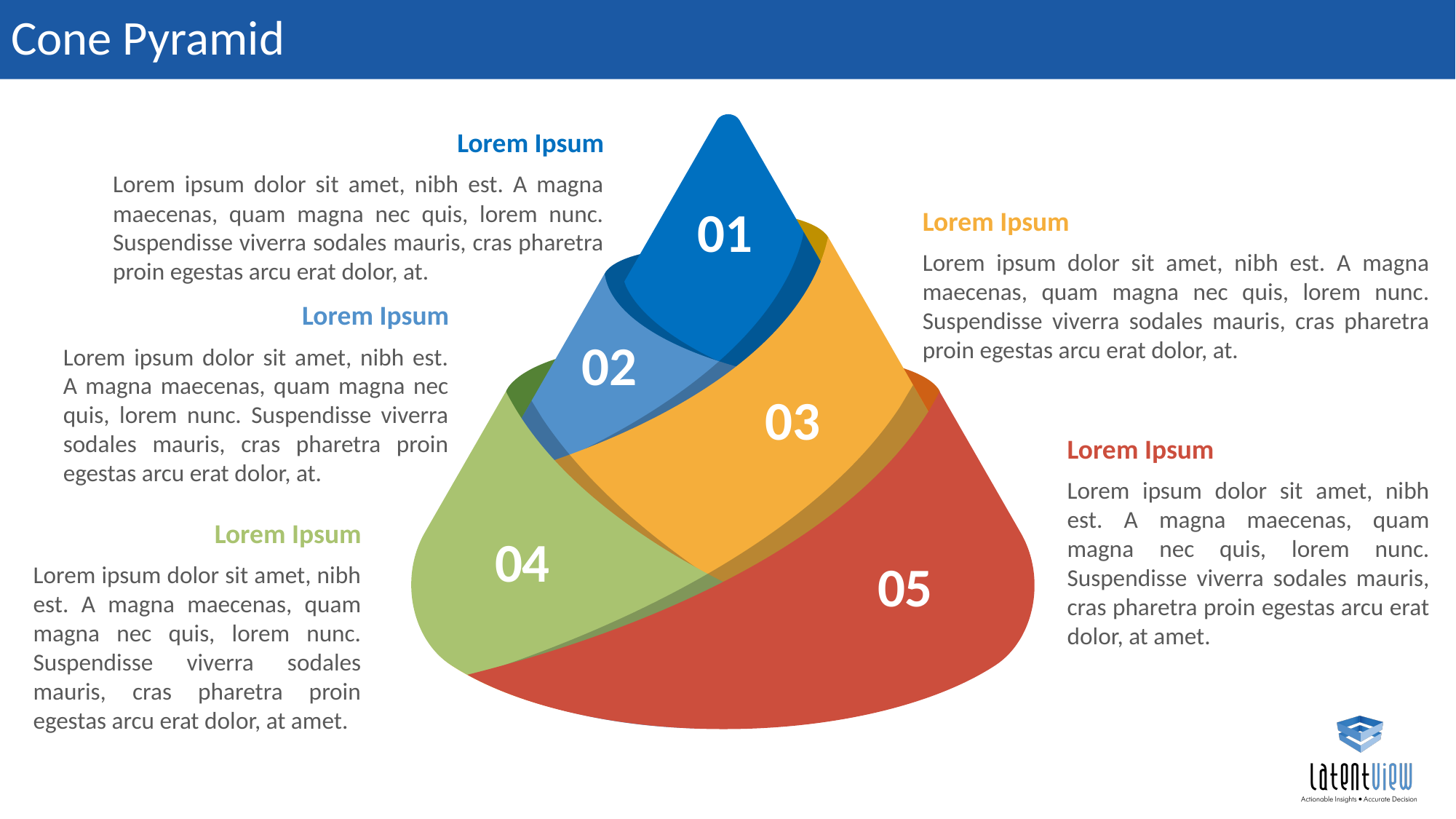

# Cone Pyramid

Lorem Ipsum
Lorem ipsum dolor sit amet, nibh est. A magna maecenas, quam magna nec quis, lorem nunc. Suspendisse viverra sodales mauris, cras pharetra proin egestas arcu erat dolor, at.
01
Lorem Ipsum

Lorem ipsum dolor sit amet, nibh est. A magna maecenas, quam magna nec quis, lorem nunc. Suspendisse viverra sodales mauris, cras pharetra proin egestas arcu erat dolor, at.

Lorem Ipsum
02
Lorem ipsum dolor sit amet, nibh est. A magna maecenas, quam magna nec quis, lorem nunc. Suspendisse viverra sodales mauris, cras pharetra proin egestas arcu erat dolor, at.

03

Lorem Ipsum
Lorem ipsum dolor sit amet, nibh est. A magna maecenas, quam magna nec quis, lorem nunc. Suspendisse viverra sodales mauris, cras pharetra proin egestas arcu erat dolor, at amet.
Lorem Ipsum
04
05
Lorem ipsum dolor sit amet, nibh est. A magna maecenas, quam magna nec quis, lorem nunc. Suspendisse viverra sodales mauris, cras pharetra proin egestas arcu erat dolor, at amet.